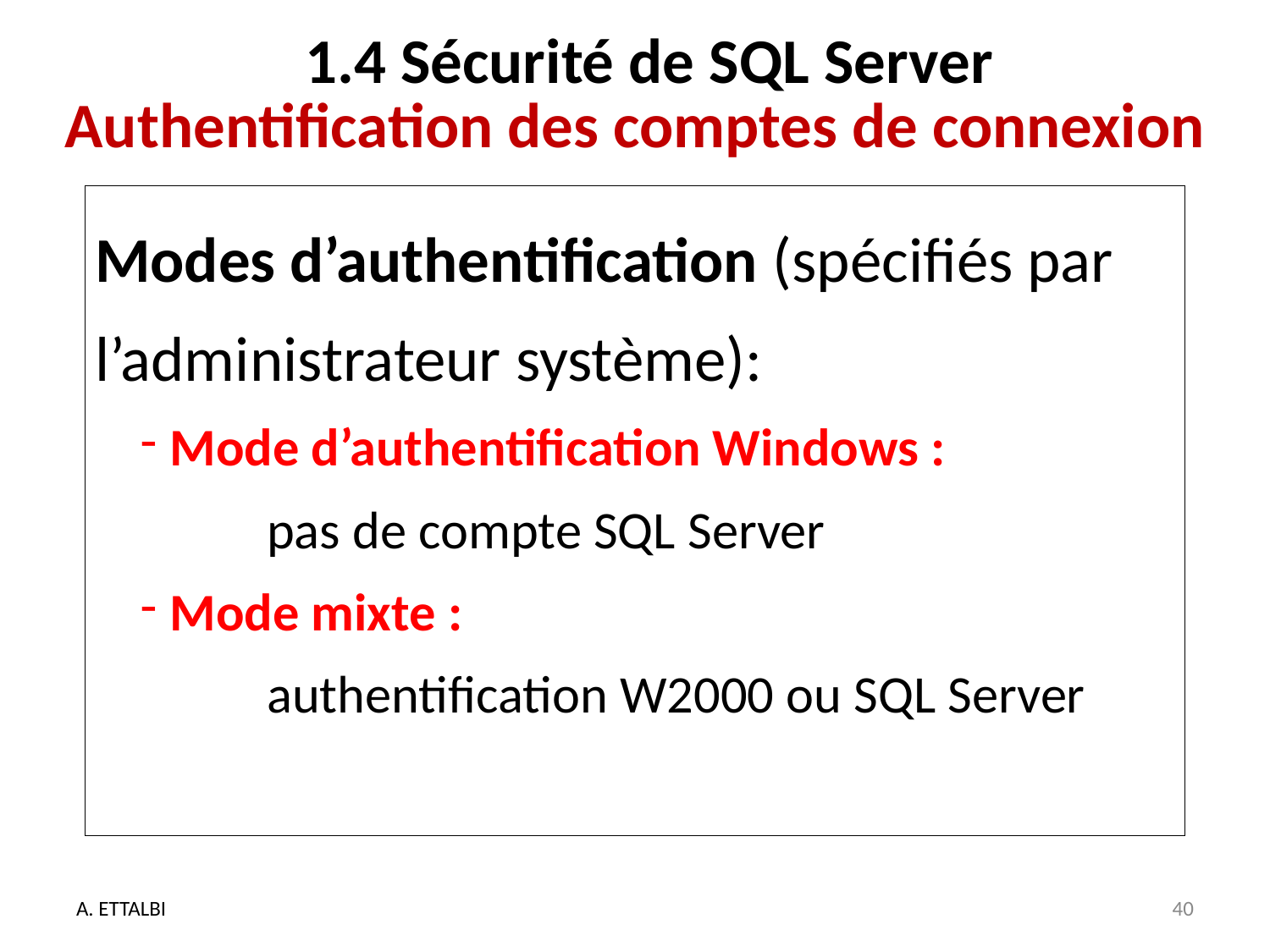

1.4 Sécurité de SQL Server
Authentification des comptes de connexion
Modes d’authentification (spécifiés par l’administrateur système):
Mode d’authentification Windows :
	pas de compte SQL Server
Mode mixte :
	authentification W2000 ou SQL Server
A. ETTALBI
40